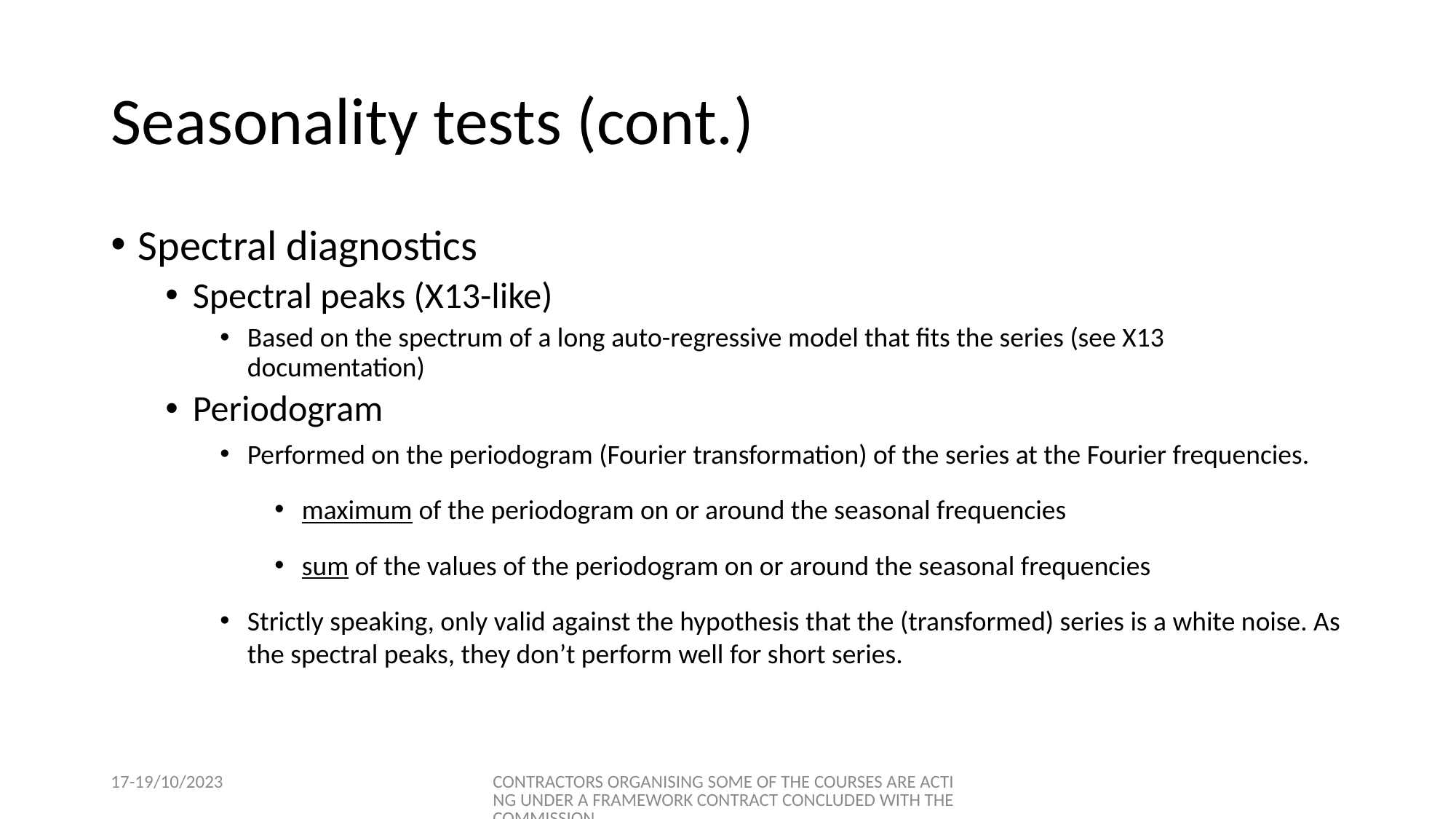

# Seasonality tests (cont.)
Spectral diagnostics
Spectral peaks (X13-like)
Based on the spectrum of a long auto-regressive model that fits the series (see X13 documentation)
Periodogram
Performed on the periodogram (Fourier transformation) of the series at the Fourier frequencies.
maximum of the periodogram on or around the seasonal frequencies
sum of the values of the periodogram on or around the seasonal frequencies
Strictly speaking, only valid against the hypothesis that the (transformed) series is a white noise. As the spectral peaks, they don’t perform well for short series.

17-19/10/2023
CONTRACTORS ORGANISING SOME OF THE COURSES ARE ACTING UNDER A FRAMEWORK CONTRACT CONCLUDED WITH THE COMMISSION